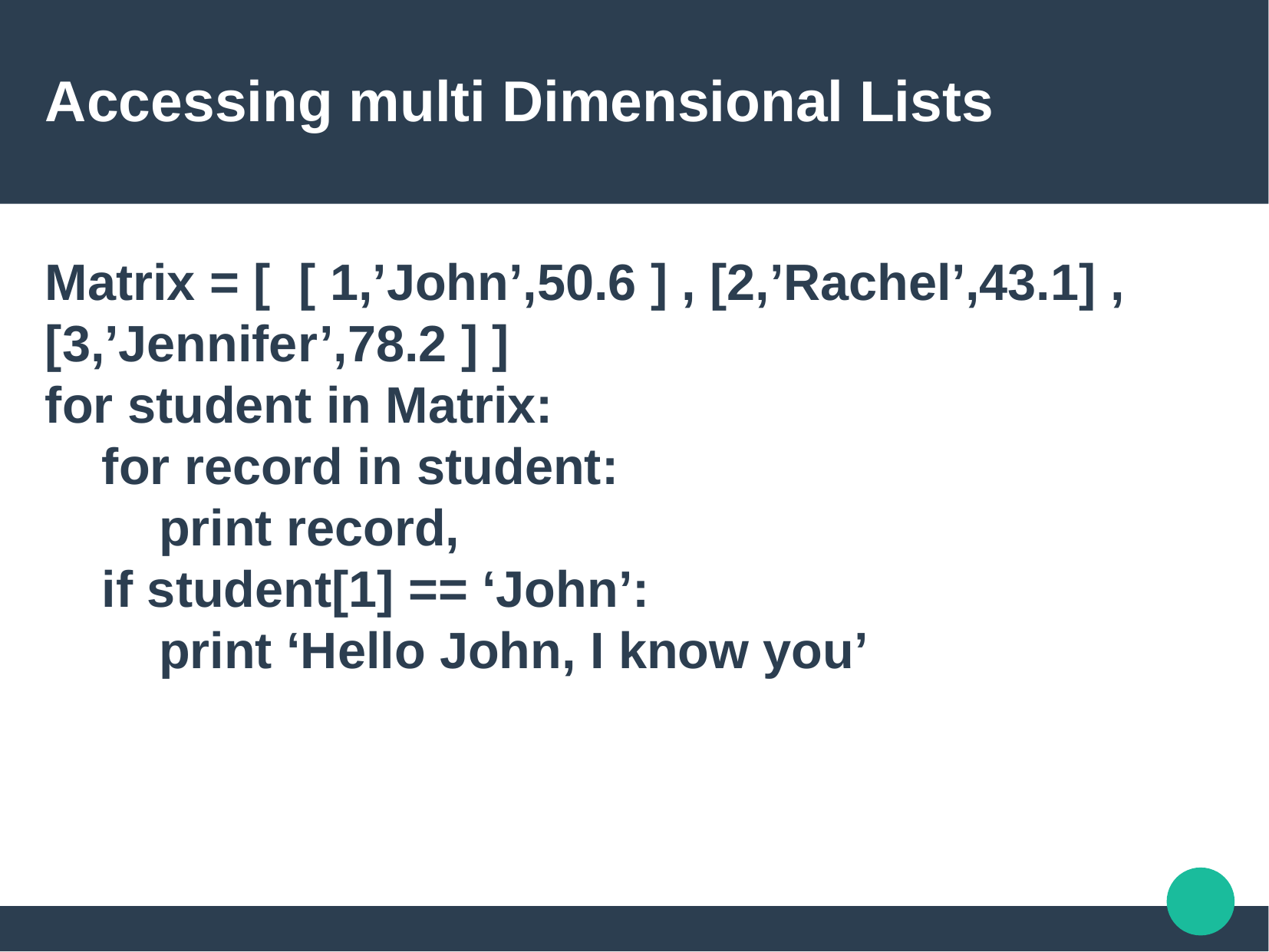

Accessing multi Dimensional Lists
Matrix = [  [ 1,’John’,50.6 ] , [2,’Rachel’,43.1] , [3,’Jennifer’,78.2 ] ]
for student in Matrix:
    for record in student:
        print record,
    if student[1] == ‘John’:
        print ‘Hello John, I know you’